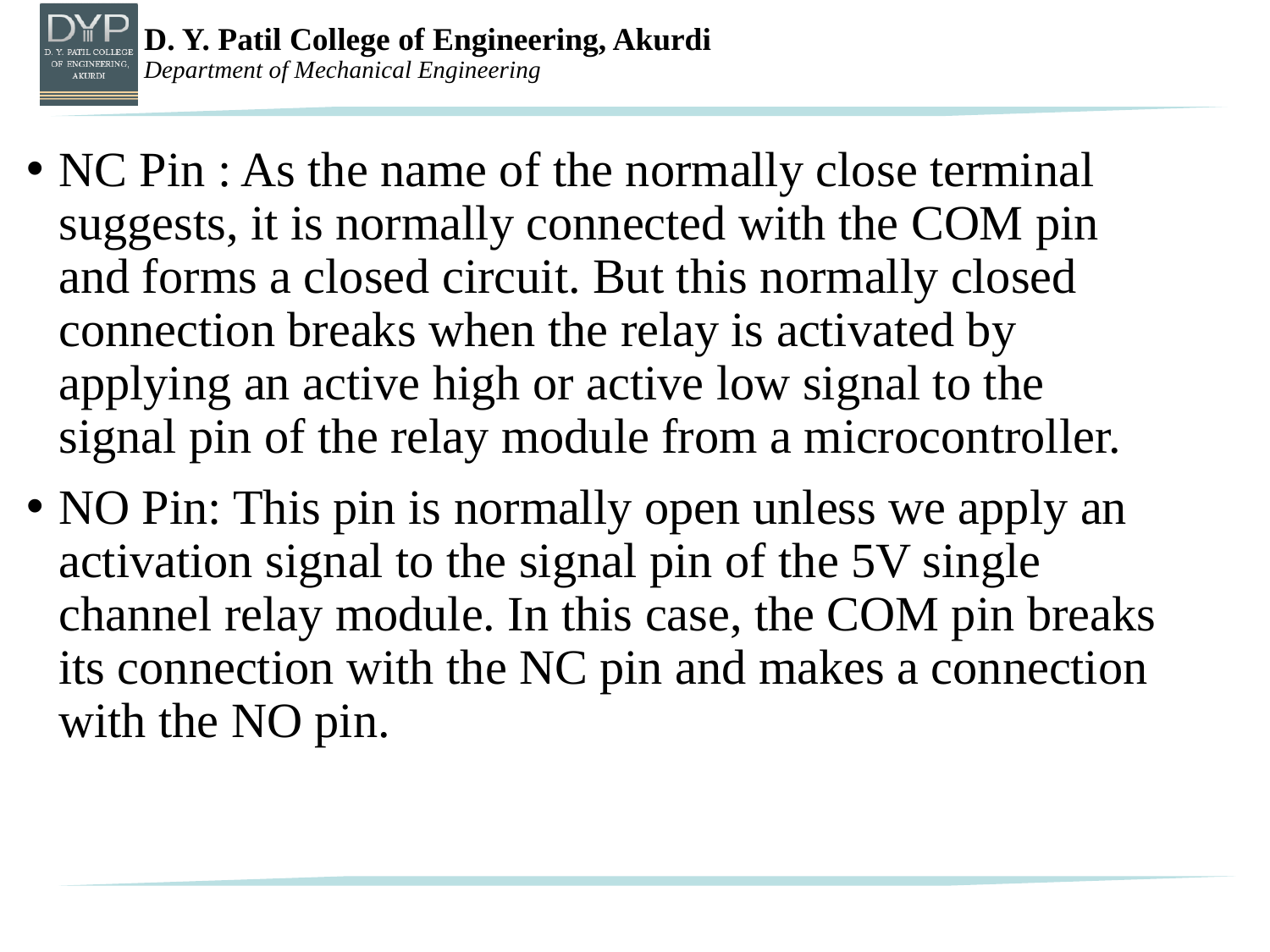

# NC Pin : As the name of the normally close terminal suggests, it is normally connected with the COM pin and forms a closed circuit. But this normally closed connection breaks when the relay is activated by applying an active high or active low signal to the signal pin of the relay module from a microcontroller.
NO Pin: This pin is normally open unless we apply an activation signal to the signal pin of the 5V single channel relay module. In this case, the COM pin breaks its connection with the NC pin and makes a connection with the NO pin.